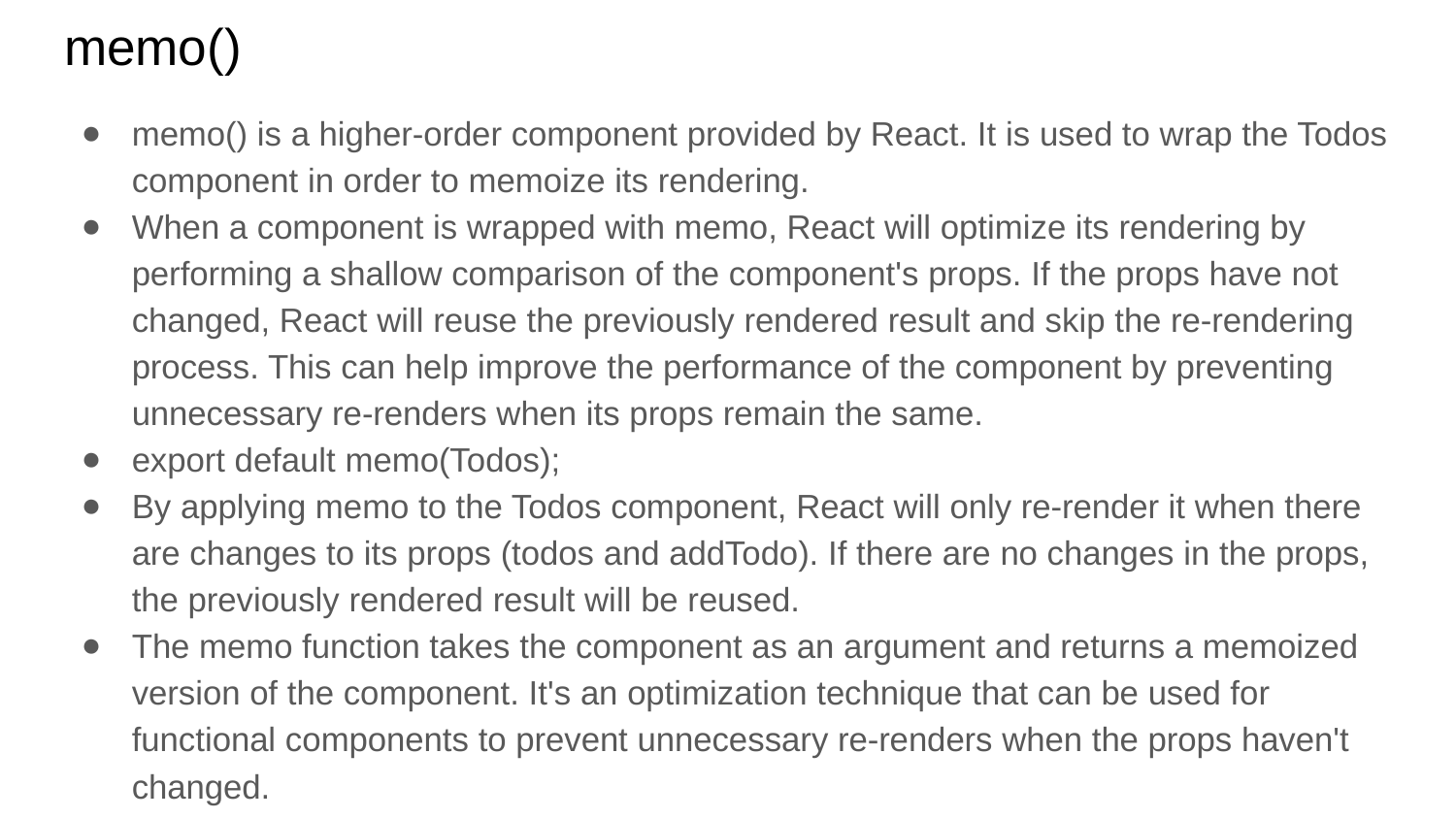

# memo()
memo() is a higher-order component provided by React. It is used to wrap the Todos component in order to memoize its rendering.
When a component is wrapped with memo, React will optimize its rendering by performing a shallow comparison of the component's props. If the props have not changed, React will reuse the previously rendered result and skip the re-rendering process. This can help improve the performance of the component by preventing unnecessary re-renders when its props remain the same.
export default memo(Todos);
By applying memo to the Todos component, React will only re-render it when there are changes to its props (todos and addTodo). If there are no changes in the props, the previously rendered result will be reused.
The memo function takes the component as an argument and returns a memoized version of the component. It's an optimization technique that can be used for functional components to prevent unnecessary re-renders when the props haven't changed.